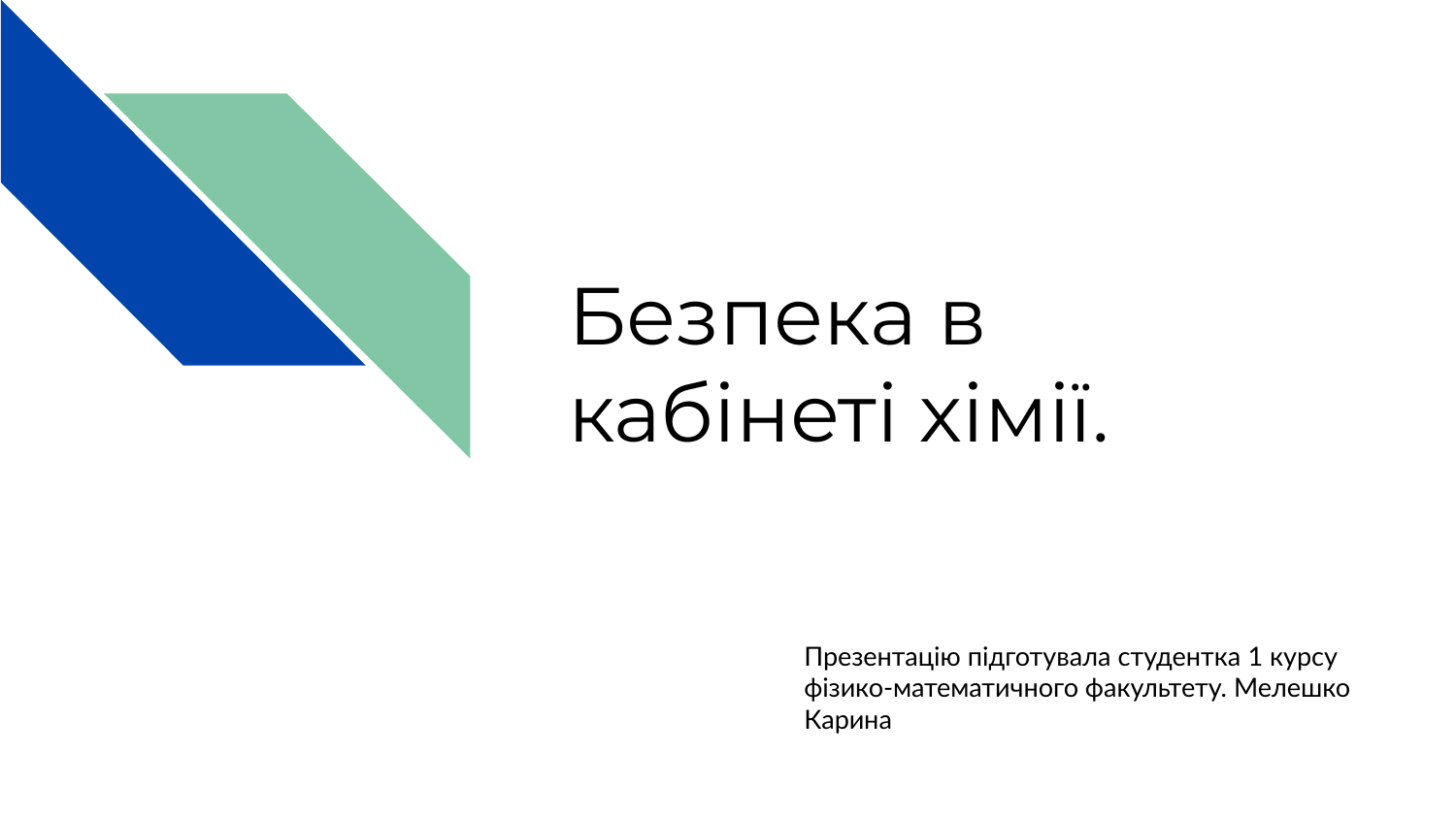

# Безпека в кабінеті хімії.
Презентацію підготувала студентка 1 курсу фізико-математичного факультету. Мелешко Карина